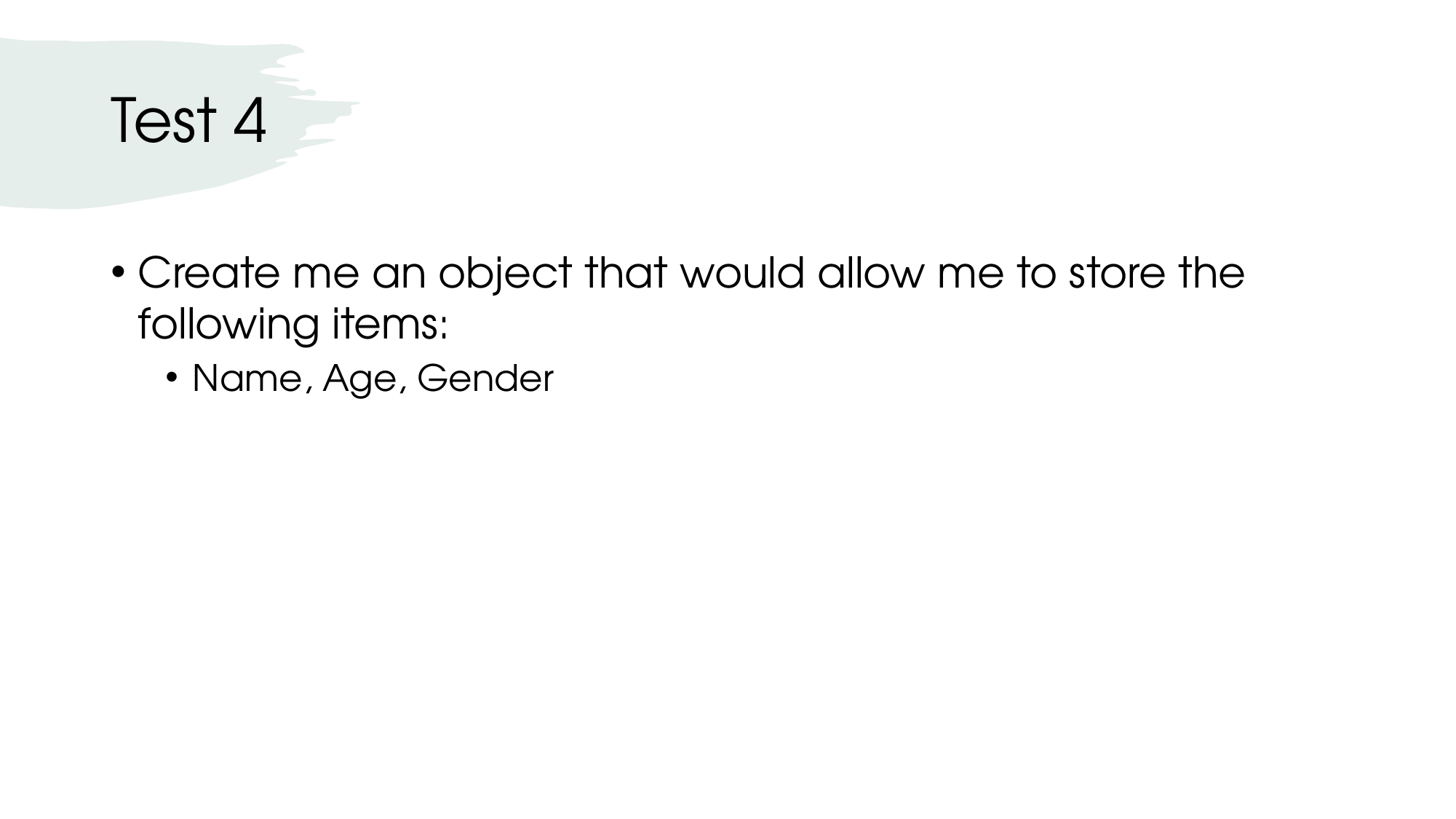

# Test 4
Create me an object that would allow me to store the following items:
Name, Age, Gender